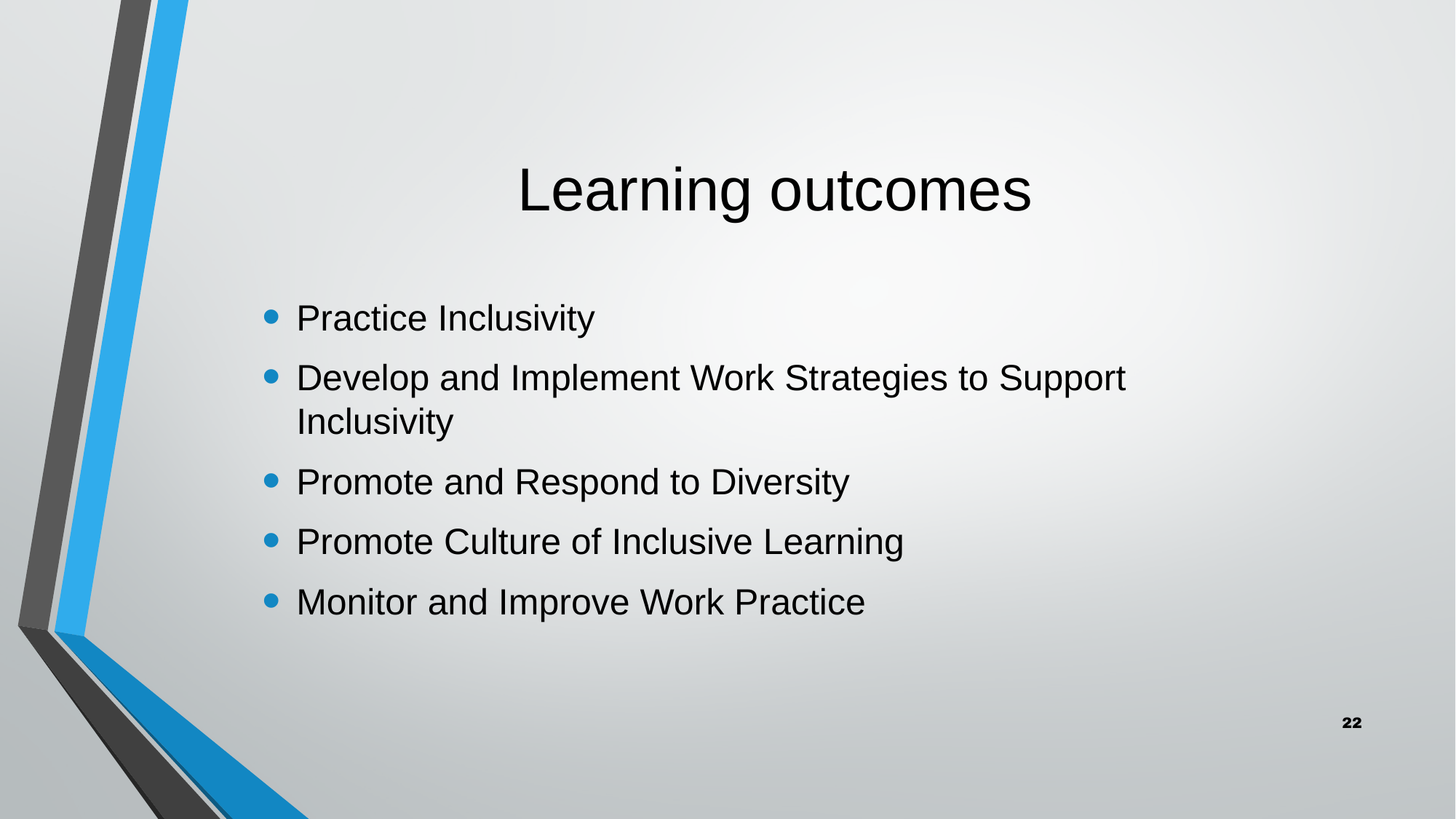

22
# Learning outcomes
Practice Inclusivity
Develop and Implement Work Strategies to Support Inclusivity
Promote and Respond to Diversity
Promote Culture of Inclusive Learning
Monitor and Improve Work Practice